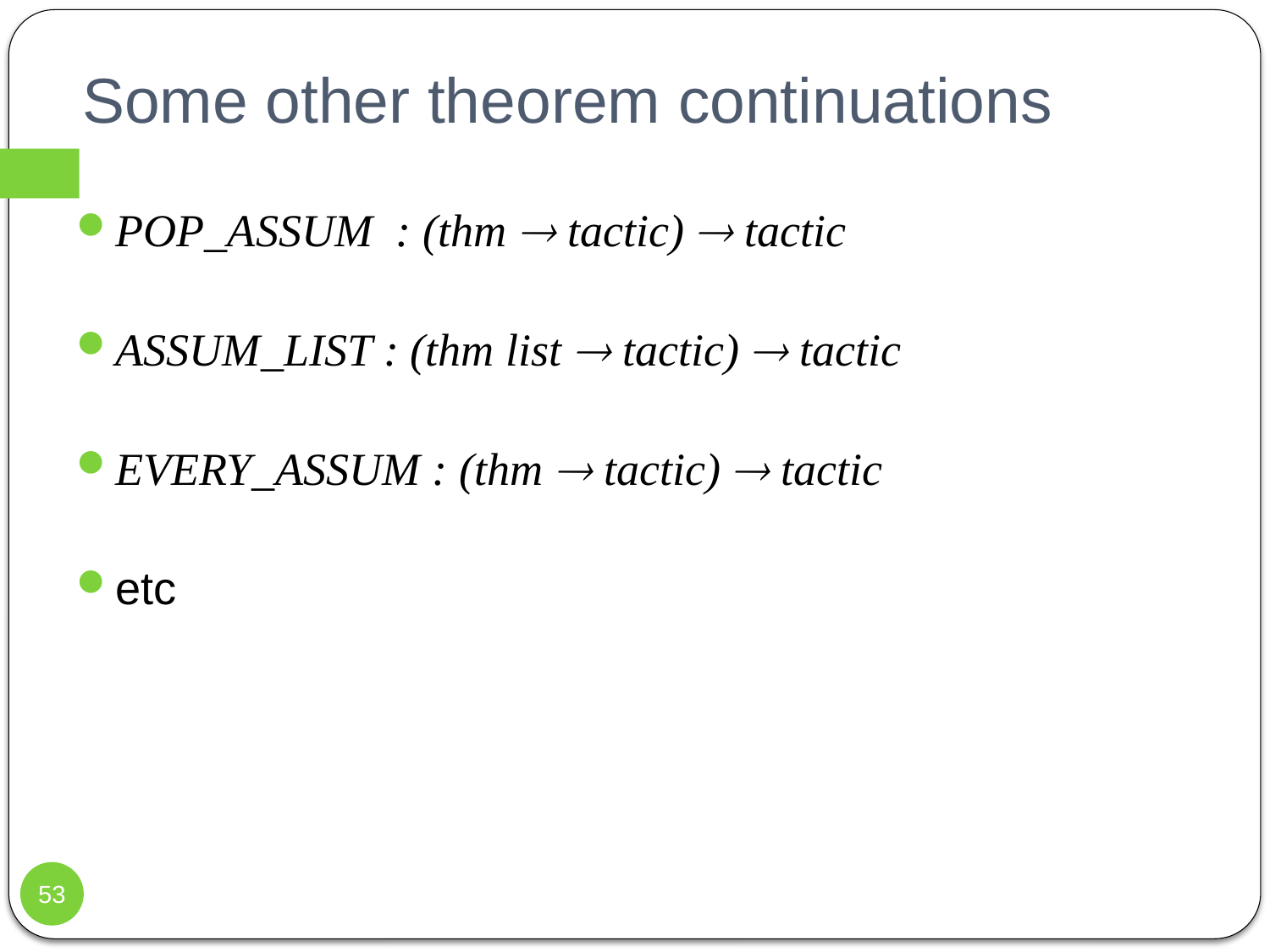

# Some other theorem continuations
POP_ASSUM  : (thm → tactic) → tactic

ASSUM_LIST : (thm list → tactic) → tactic

EVERY_ASSUM : (thm → tactic) → tactic

etc

53